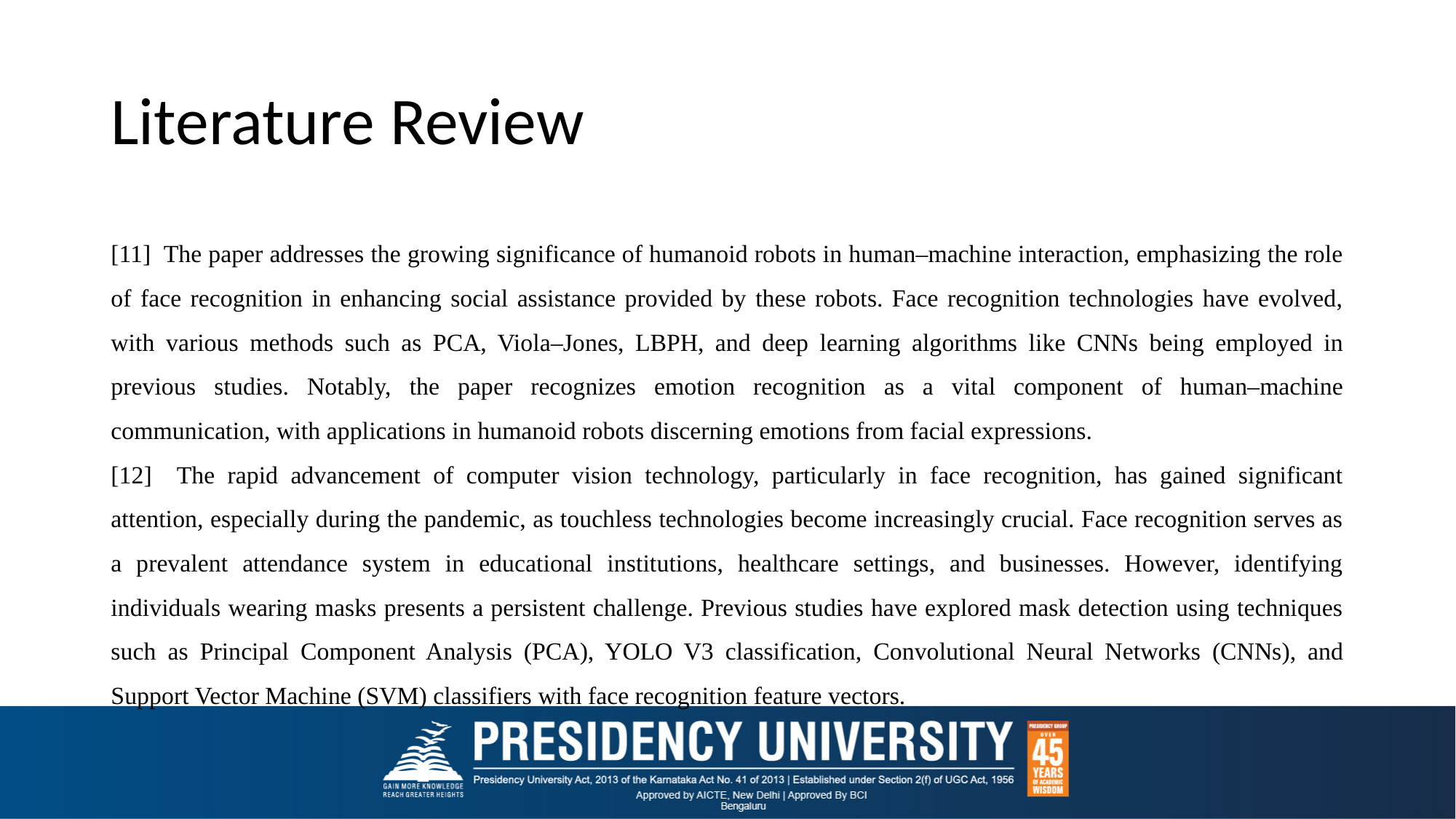

# Literature Review
[11]  The paper addresses the growing significance of humanoid robots in human–machine interaction, emphasizing the role of face recognition in enhancing social assistance provided by these robots. Face recognition technologies have evolved, with various methods such as PCA, Viola–Jones, LBPH, and deep learning algorithms like CNNs being employed in previous studies. Notably, the paper recognizes emotion recognition as a vital component of human–machine communication, with applications in humanoid robots discerning emotions from facial expressions.
[12]  The rapid advancement of computer vision technology, particularly in face recognition, has gained significant attention, especially during the pandemic, as touchless technologies become increasingly crucial. Face recognition serves as a prevalent attendance system in educational institutions, healthcare settings, and businesses. However, identifying individuals wearing masks presents a persistent challenge. Previous studies have explored mask detection using techniques such as Principal Component Analysis (PCA), YOLO V3 classification, Convolutional Neural Networks (CNNs), and Support Vector Machine (SVM) classifiers with face recognition feature vectors.